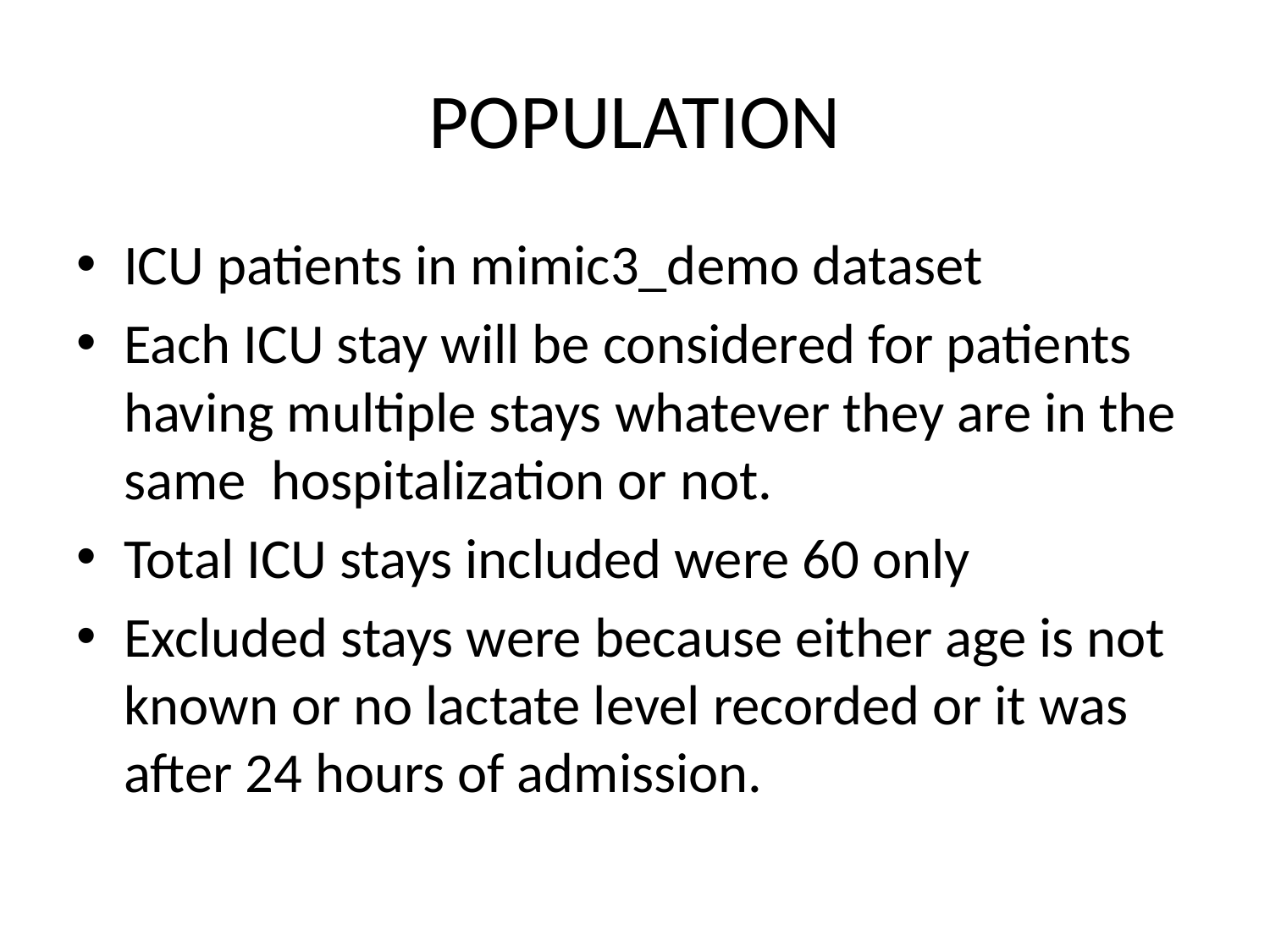

# POPULATION
ICU patients in mimic3_demo dataset
Each ICU stay will be considered for patients having multiple stays whatever they are in the same  hospitalization or not.
Total ICU stays included were 60 only
Excluded stays were because either age is not known or no lactate level recorded or it was after 24 hours of admission.